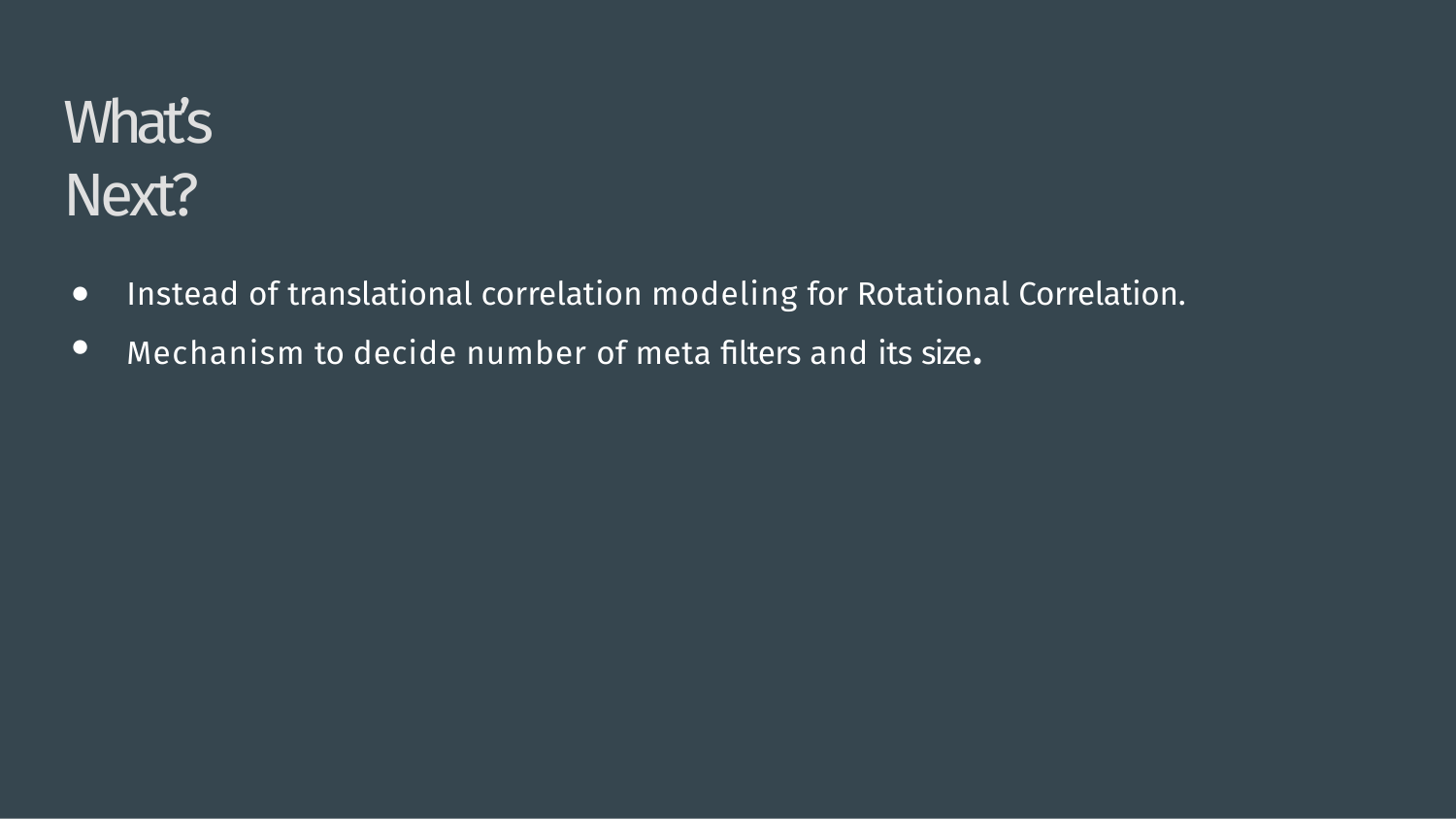

# What’s Next?
Instead of translational correlation modeling for Rotational Correlation.
Mechanism to decide number of meta filters and its size.